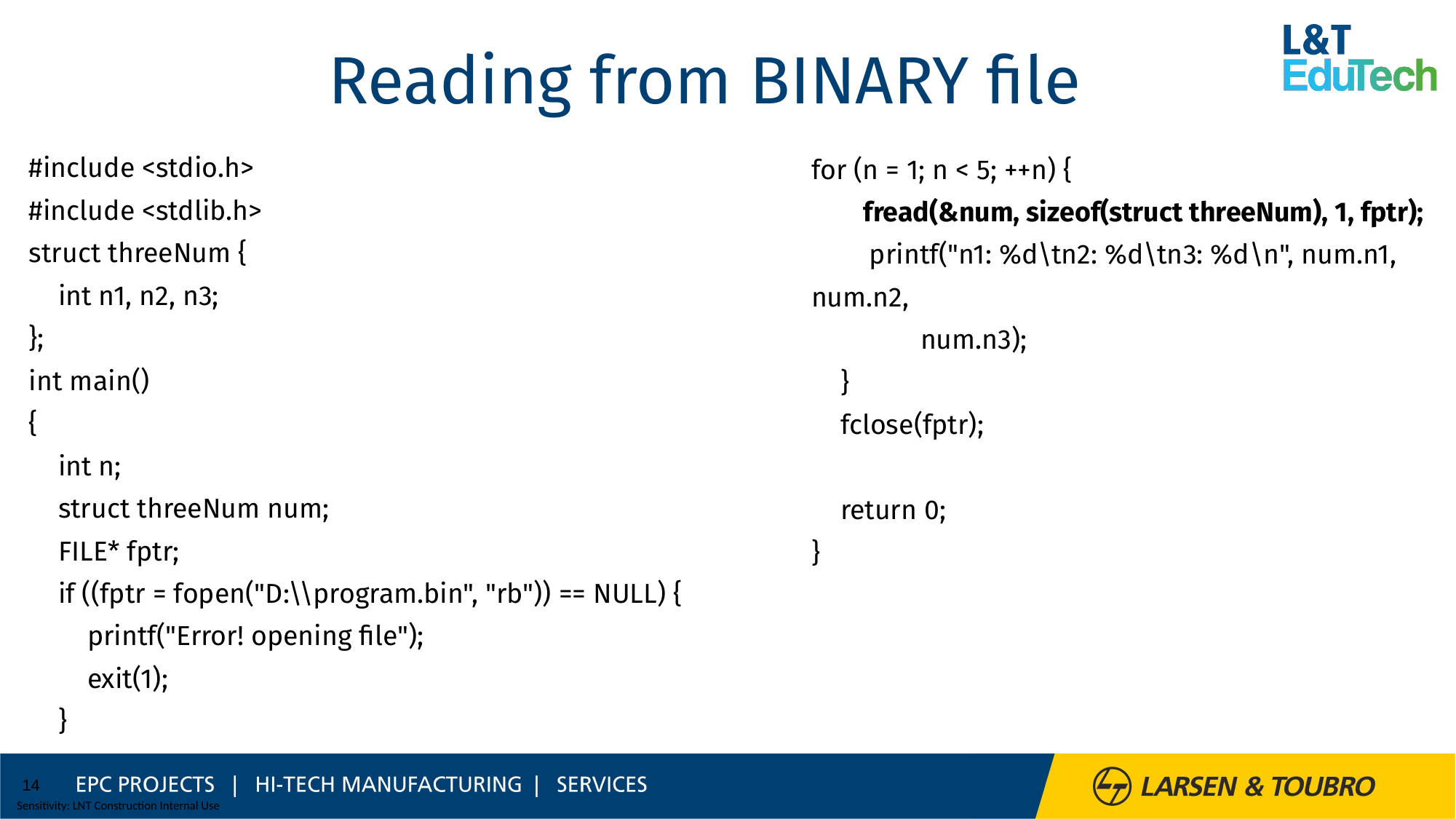

# Reading from BINARY file
#include <stdio.h>
#include <stdlib.h>
struct threeNum {
    int n1, n2, n3;
};
int main()
{
    int n;
    struct threeNum num;
    FILE* fptr;
    if ((fptr = fopen("D:\\program.bin", "rb")) == NULL) {
        printf("Error! opening file");
        exit(1);
    }
for (n = 1; n < 5; ++n) {
        fread(&num, sizeof(struct threeNum), 1, fptr);
        printf("n1: %d\tn2: %d\tn3: %d\n", num.n1, num.n2,
               num.n3);
    }
    fclose(fptr);

    return 0;
}